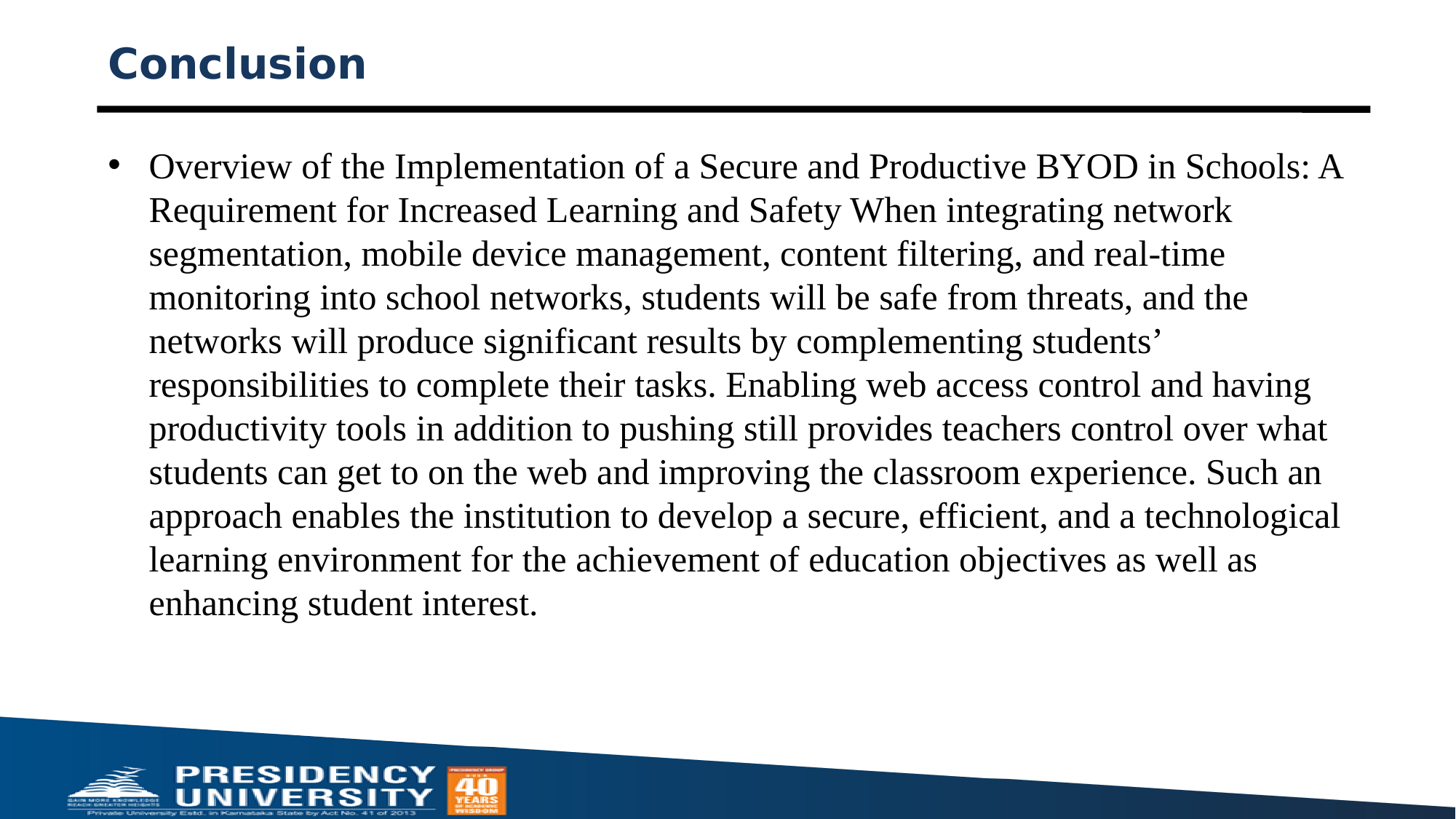

# Conclusion
Overview of the Implementation of a Secure and Productive BYOD in Schools: A Requirement for Increased Learning and Safety When integrating network segmentation, mobile device management, content filtering, and real-time monitoring into school networks, students will be safe from threats, and the networks will produce significant results by complementing students’ responsibilities to complete their tasks. Enabling web access control and having productivity tools in addition to pushing still provides teachers control over what students can get to on the web and improving the classroom experience. Such an approach enables the institution to develop a secure, efficient, and a technological learning environment for the achievement of education objectives as well as enhancing student interest.